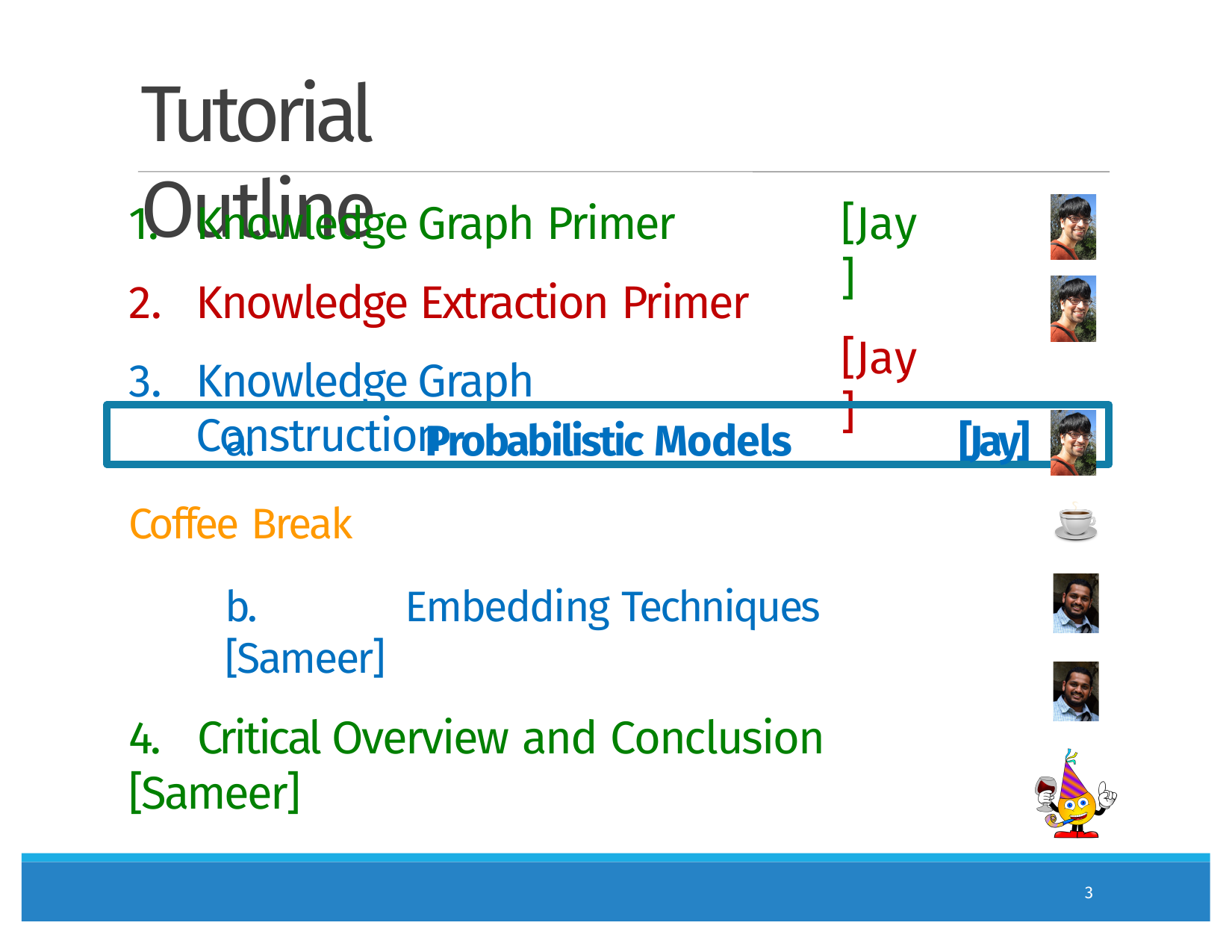

# Tutorial Outline
Knowledge Graph Primer
Knowledge Extraction Primer
Knowledge Graph Construction
[Jay]
[Jay]

a.	Probabilistic Models	[Jay]

Coffee Break
b.	Embedding Techniques	[Sameer]
4.	Critical Overview and Conclusion	[Sameer]

3